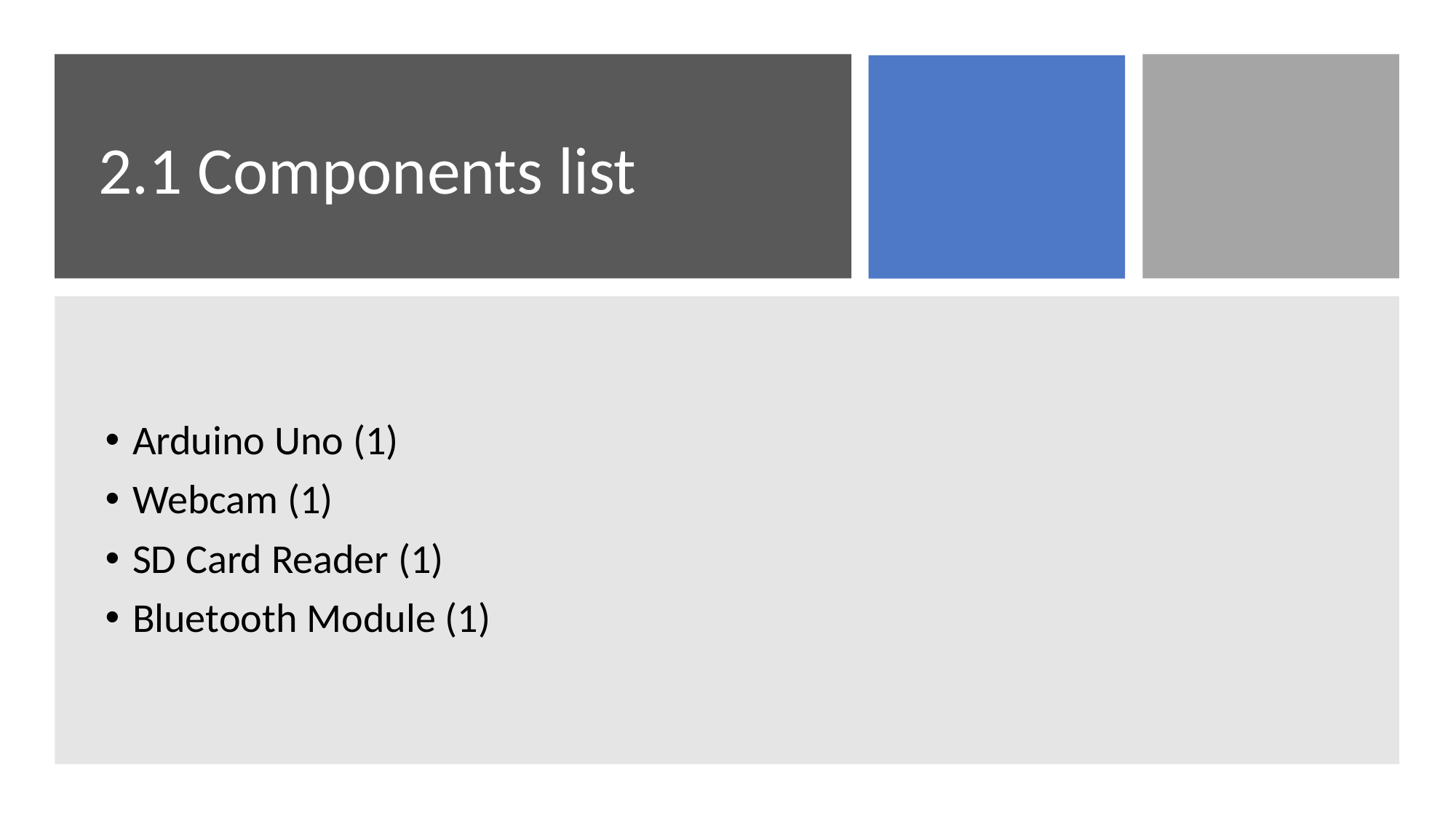

# 2.1 Components list

Arduino Uno (1)
Webcam (1)
SD Card Reader (1)
Bluetooth Module (1)